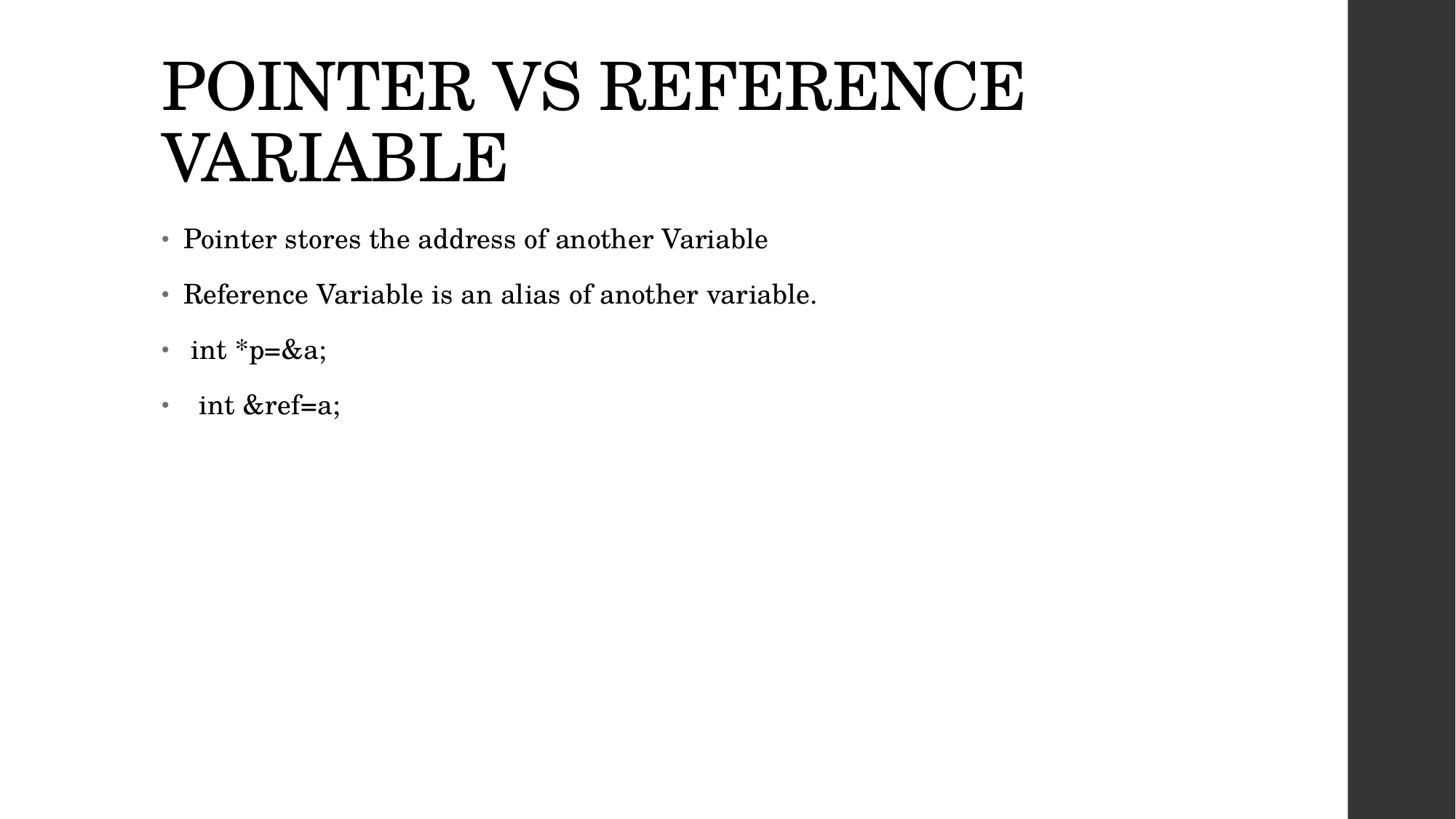

# POINTER VS REFERENCE VARIABLE
Pointer stores the address of another Variable
Reference Variable is an alias of another variable.
 int *p=&a;
  int &ref=a;